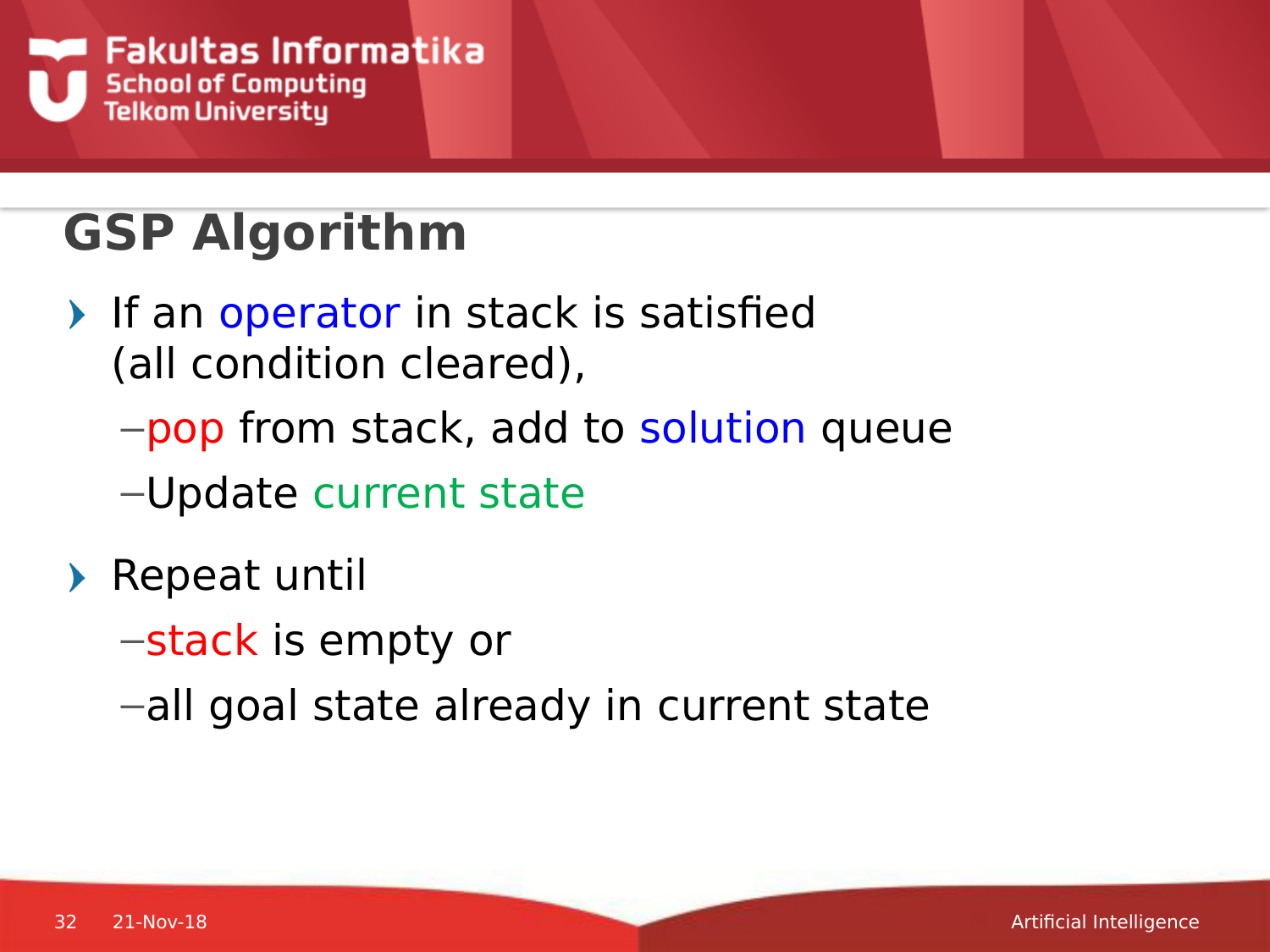

# GSP Algorithm
If an operator in stack is satisfied
(all condition cleared),
pop from stack, add to solution queue
Update current state
Repeat until
stack is empty or
all goal state already in current state
Artificial Intelligence
32
21-Nov-18